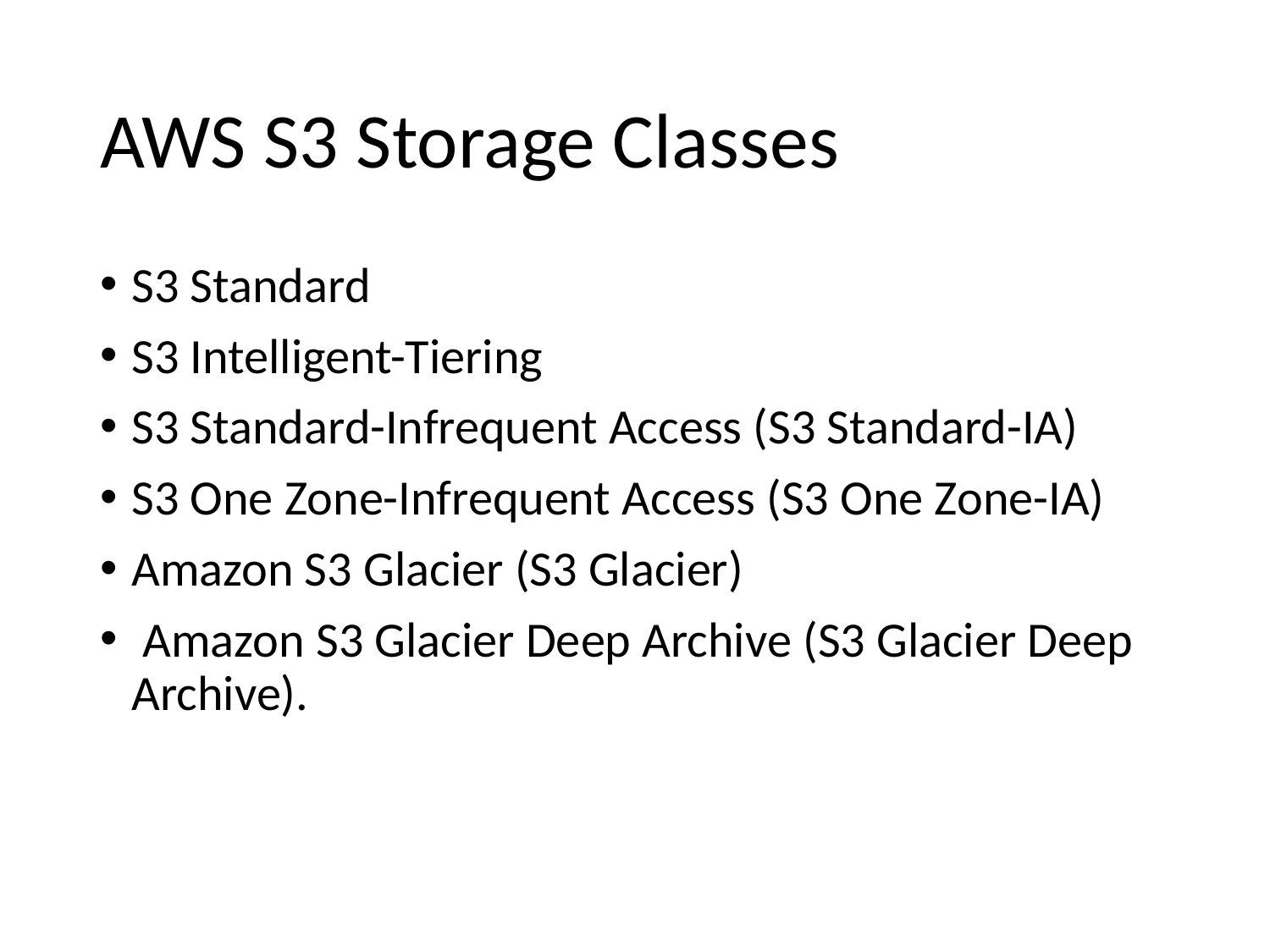

# AWS S3 Storage Classes
S3 Standard
S3 Intelligent-Tiering
S3 Standard-Infrequent Access (S3 Standard-IA)
S3 One Zone-Infrequent Access (S3 One Zone-IA)
Amazon S3 Glacier (S3 Glacier)
 Amazon S3 Glacier Deep Archive (S3 Glacier Deep Archive).